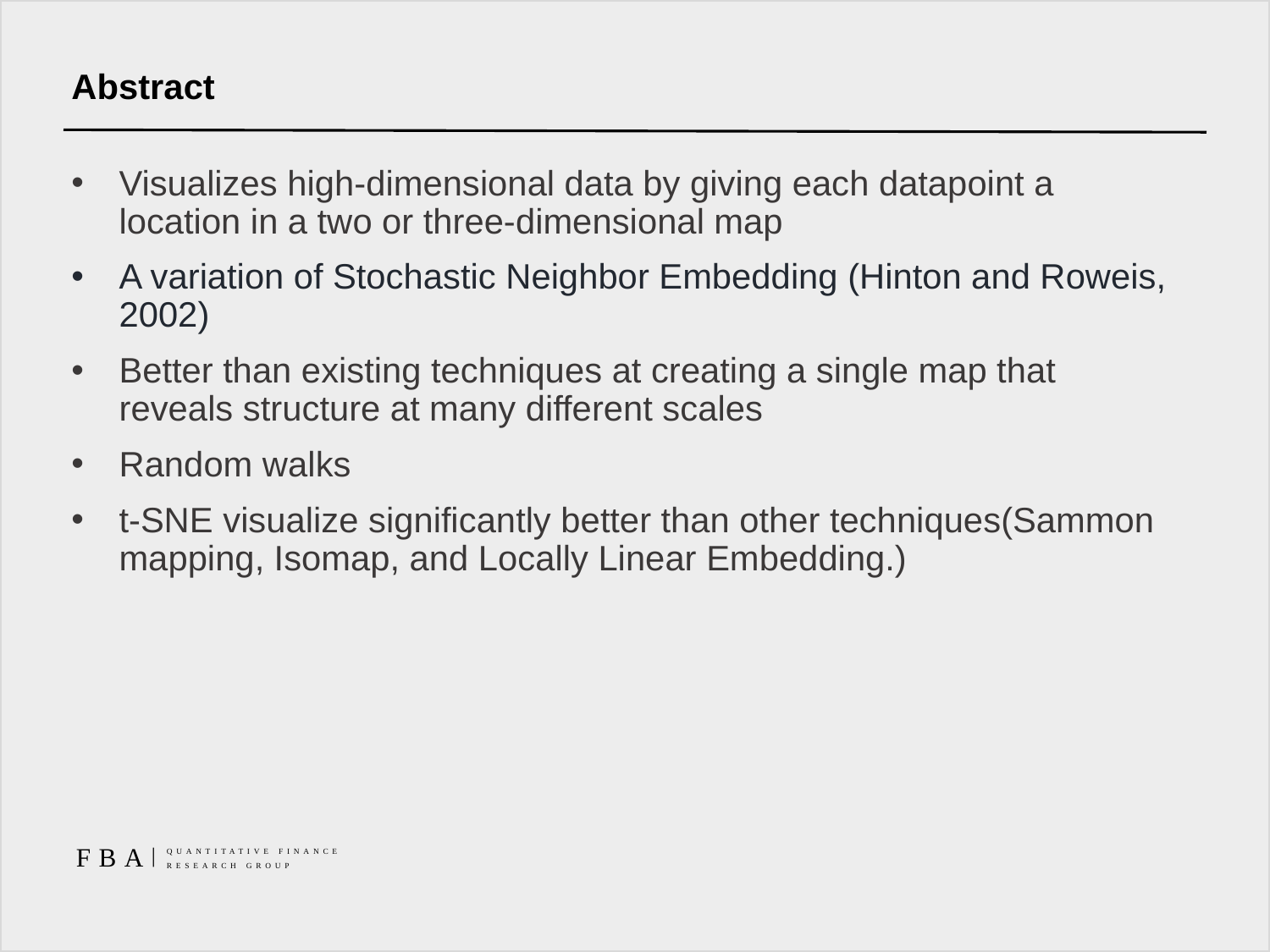

# Abstract
Visualizes high-dimensional data by giving each datapoint a location in a two or three-dimensional map
A variation of Stochastic Neighbor Embedding (Hinton and Roweis, 2002)
Better than existing techniques at creating a single map that reveals structure at many different scales
Random walks
t-SNE visualize significantly better than other techniques(Sammon mapping, Isomap, and Locally Linear Embedding.)